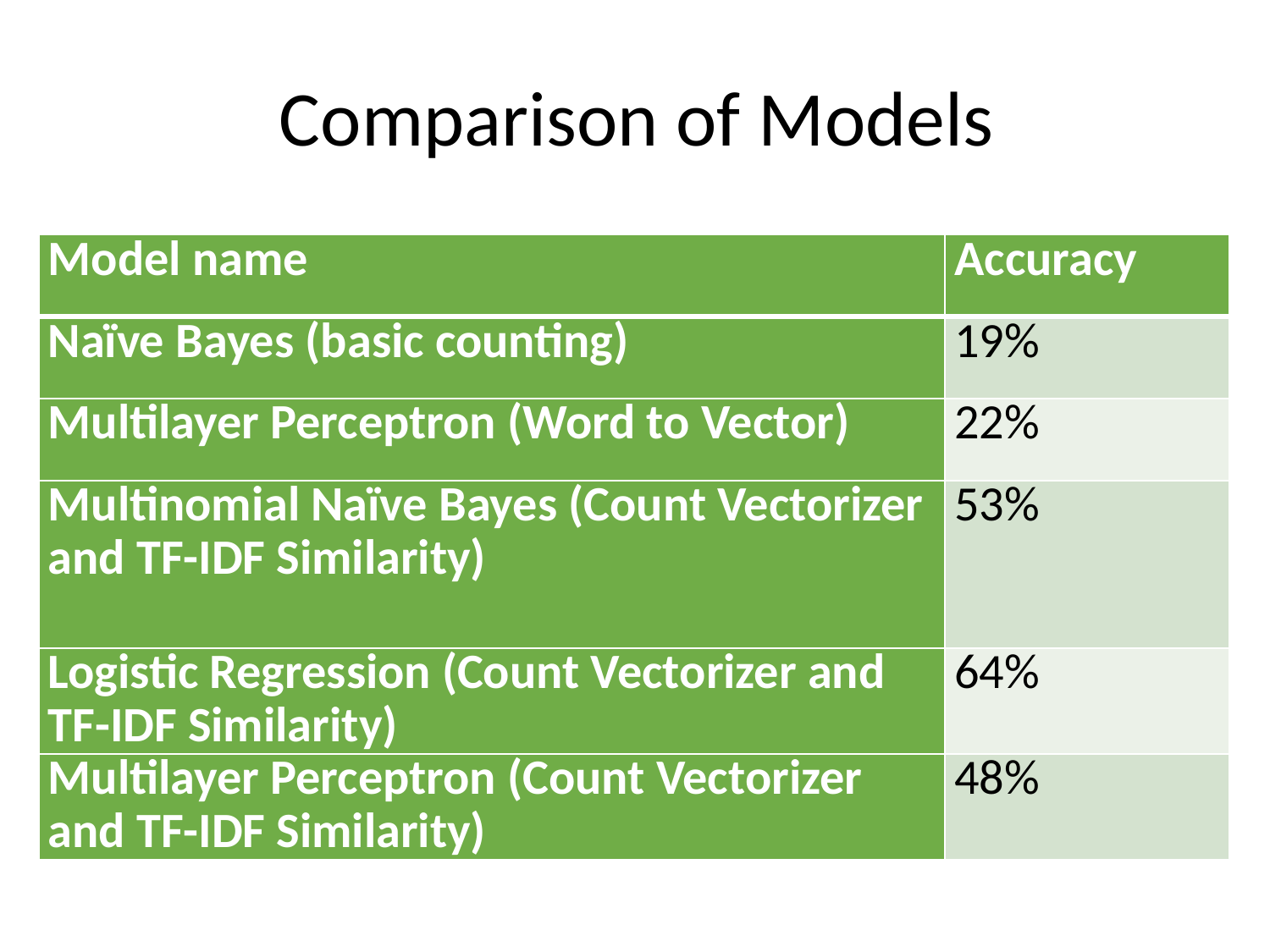

# Comparison of Models
| Model name | Accuracy |
| --- | --- |
| Naïve Bayes (basic counting) | 19% |
| Multilayer Perceptron (Word to Vector) | 22% |
| Multinomial Naïve Bayes (Count Vectorizer and TF-IDF Similarity) | 53% |
| Logistic Regression (Count Vectorizer and TF-IDF Similarity) | 64% |
| Multilayer Perceptron (Count Vectorizer and TF-IDF Similarity) | 48% |